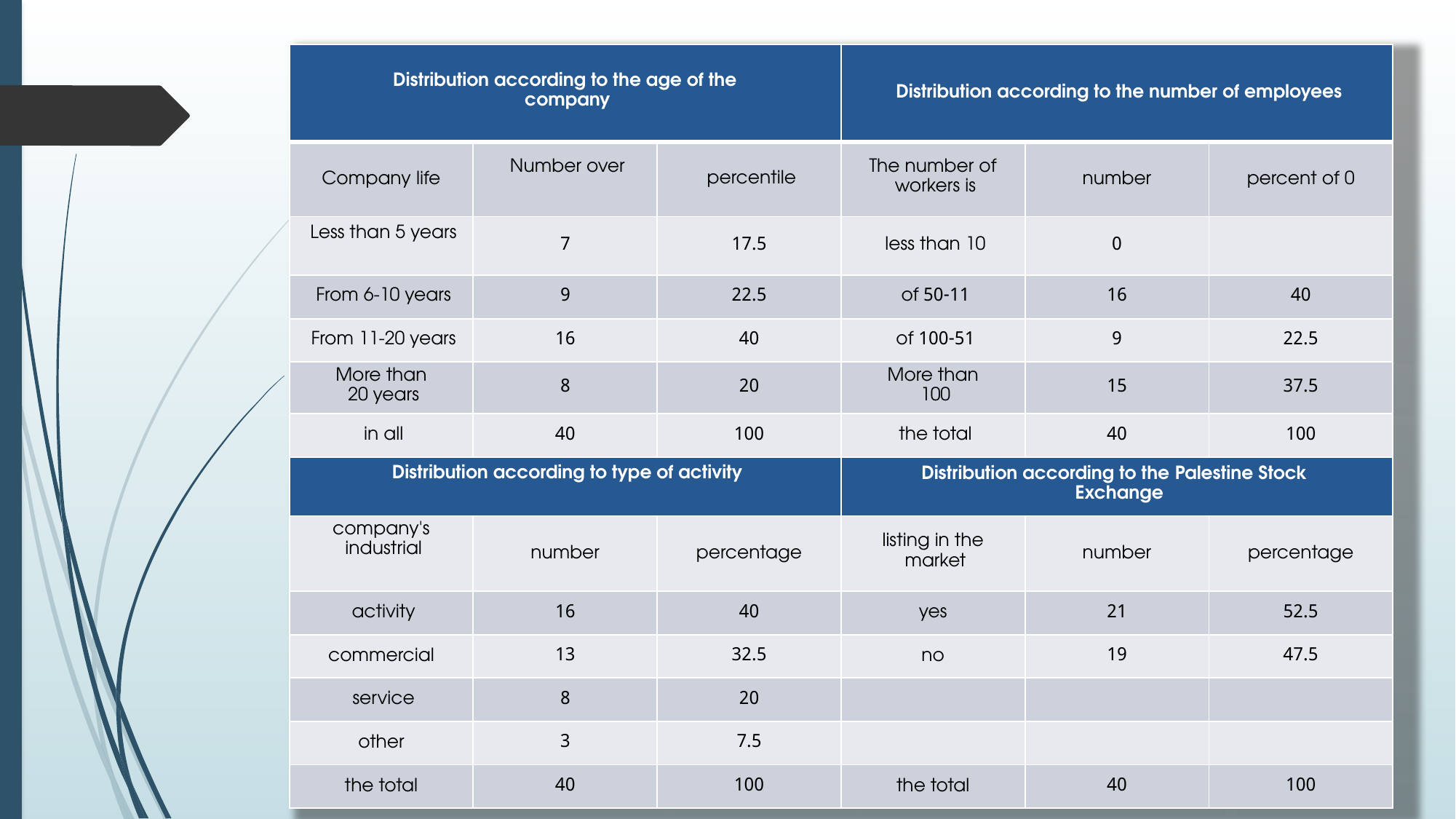

| Distribution according to the age of the company |  |  | Distribution according to the number of employees |  |  |
| --- | --- | --- | --- | --- | --- |
| Company life | Number over | percentile | The number of workers is | number | percent of 0 |
| Less than 5 years | 7 | 17.5 | less than 10 | 0 |  |
| From 6-10 years | 9 | 22.5 | 50-11 of | 16 | 40 |
| From 11-20 years | 16 | 40 | 100-51 of | 9 | 22.5 |
| More than 20 years | 8 | 20 | More than 100 | 15 | 37.5 |
| in all | 40 | 100 | the total | 40 | 100 |
| Distribution according to type of activity |  |  | Distribution according to the Palestine Stock Exchange |  |  |
| company's industrial | number | percentage | listing in the market | number | percentage |
| activity | 16 | 40 | yes | 21 | 52.5 |
| commercial | 13 | 32.5 | no | 19 | 47.5 |
| service | 8 | 20 |  |  |  |
| other | 3 | 7.5 |  |  |  |
| the total | 40 | 100 | the total | 40 | 100 |